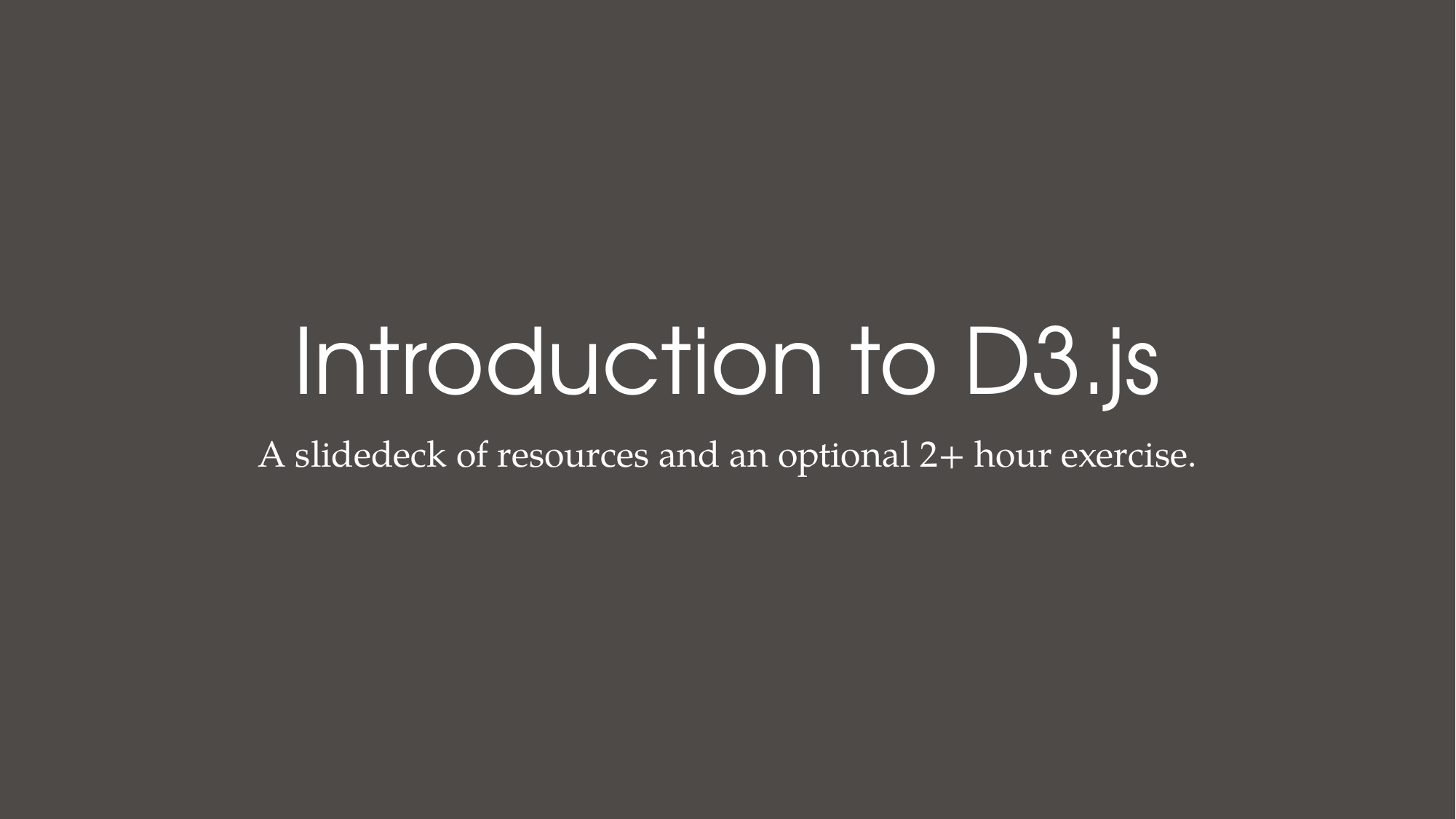

# Introduction to D3.js
A slidedeck of resources and an optional 2+ hour exercise.